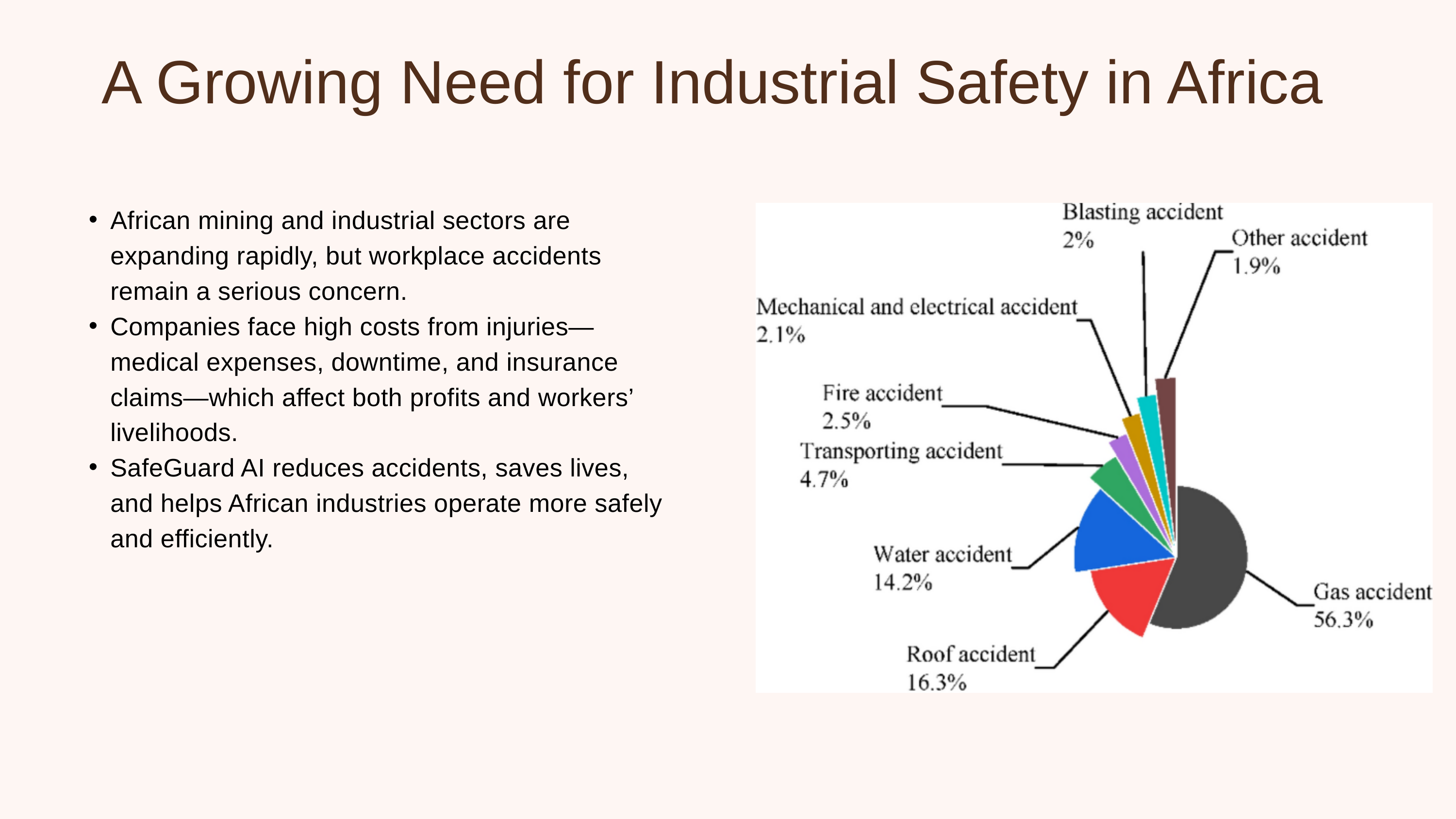

A Growing Need for Industrial Safety in Africa
African mining and industrial sectors are expanding rapidly, but workplace accidents remain a serious concern.
Companies face high costs from injuries—medical expenses, downtime, and insurance claims—which affect both profits and workers’ livelihoods.
SafeGuard AI reduces accidents, saves lives, and helps African industries operate more safely and efficiently.